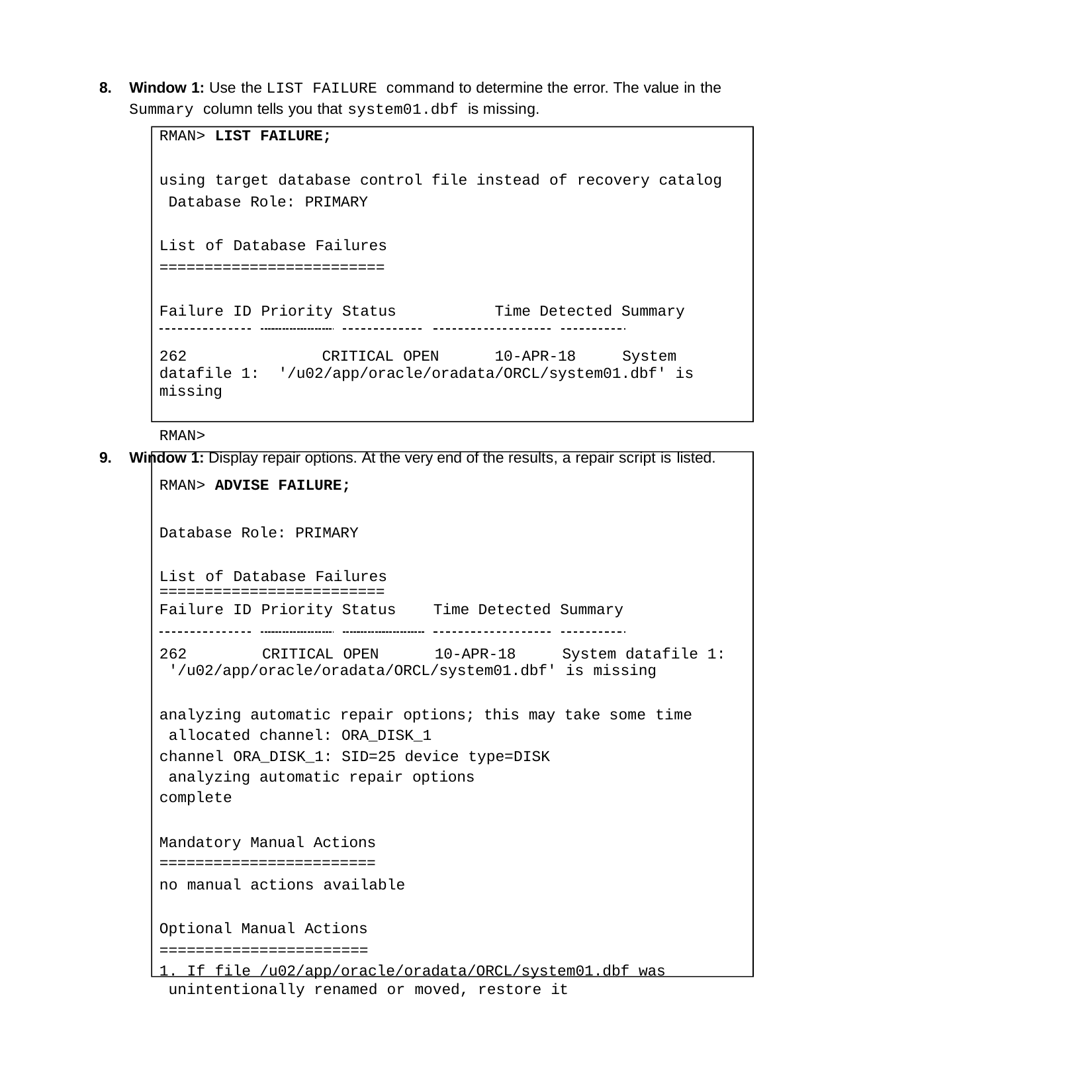

Window 1: Use the LIST FAILURE command to determine the error. The value in the
Summary column tells you that system01.dbf is missing.
RMAN> LIST FAILURE;

using target database control file instead of recovery catalog  Database Role: PRIMARY

List of Database Failures
=========================

Failure ID Priority Status	Time Detected Summary

262	CRITICAL OPEN	10-APR-18	System datafile 1:  '/u02/app/oracle/oradata/ORCL/system01.dbf' is missing

RMAN>
Window 1: Display repair options. At the very end of the results, a repair script is listed.
RMAN> ADVISE FAILURE;
Database Role: PRIMARY  List of Database Failures
=========================

Failure ID Priority Status
Time Detected Summary

262	CRITICAL OPEN	10-APR-18	System datafile 1:  '/u02/app/oracle/oradata/ORCL/system01.dbf' is missing

analyzing automatic repair options; this may take some time  allocated channel: ORA_DISK_1
channel ORA_DISK_1: SID=25 device type=DISK  analyzing automatic repair options complete

Mandatory Manual Actions
========================
no manual actions available

Optional Manual Actions
=======================
1. If file /u02/app/oracle/oradata/ORCL/system01.dbf was  unintentionally renamed or moved, restore it